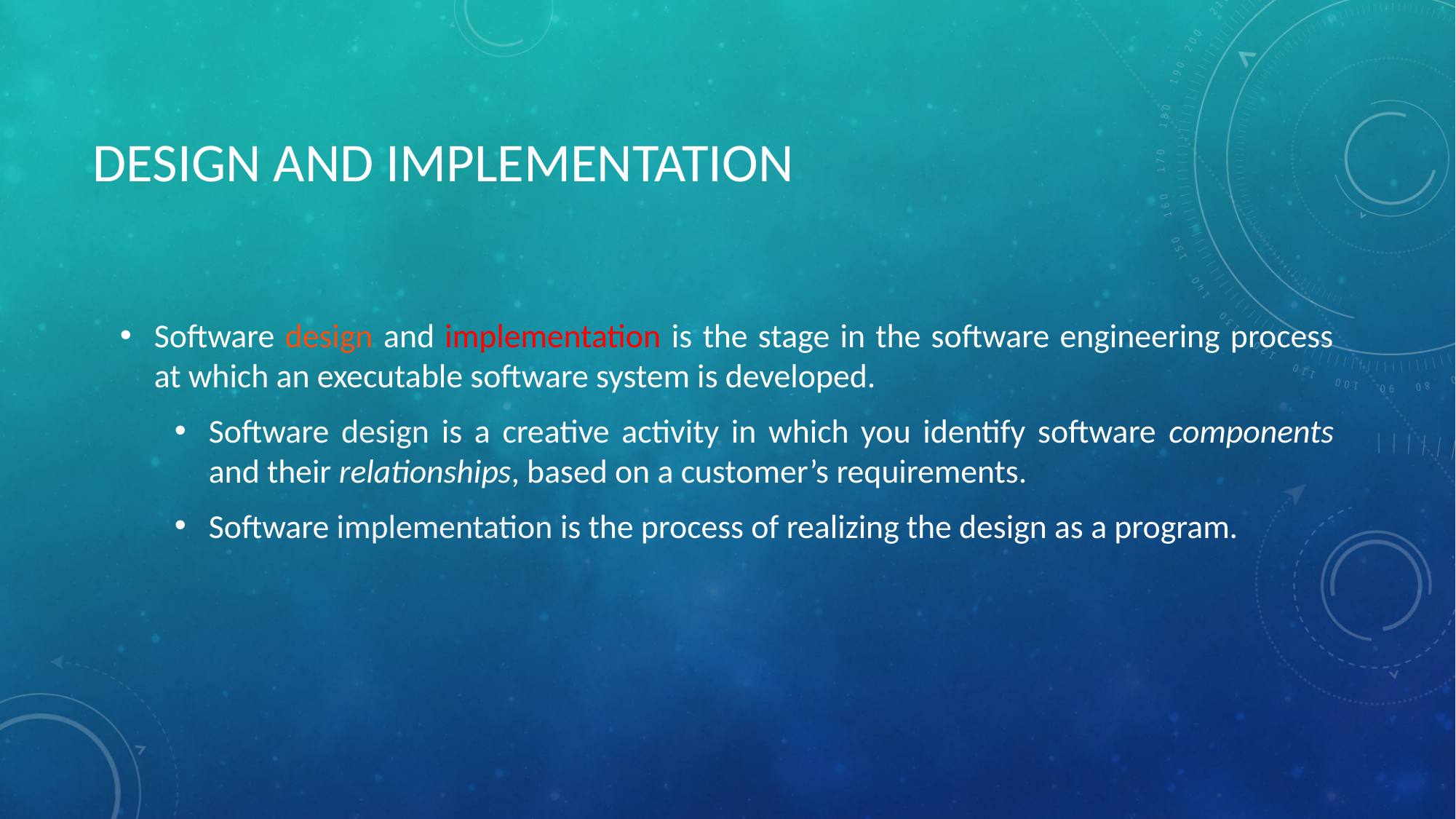

# Design and Implementation
Software design and implementation is the stage in the software engineering process at which an executable software system is developed.
Software design is a creative activity in which you identify software components and their relationships, based on a customer’s requirements.
Software implementation is the process of realizing the design as a program.